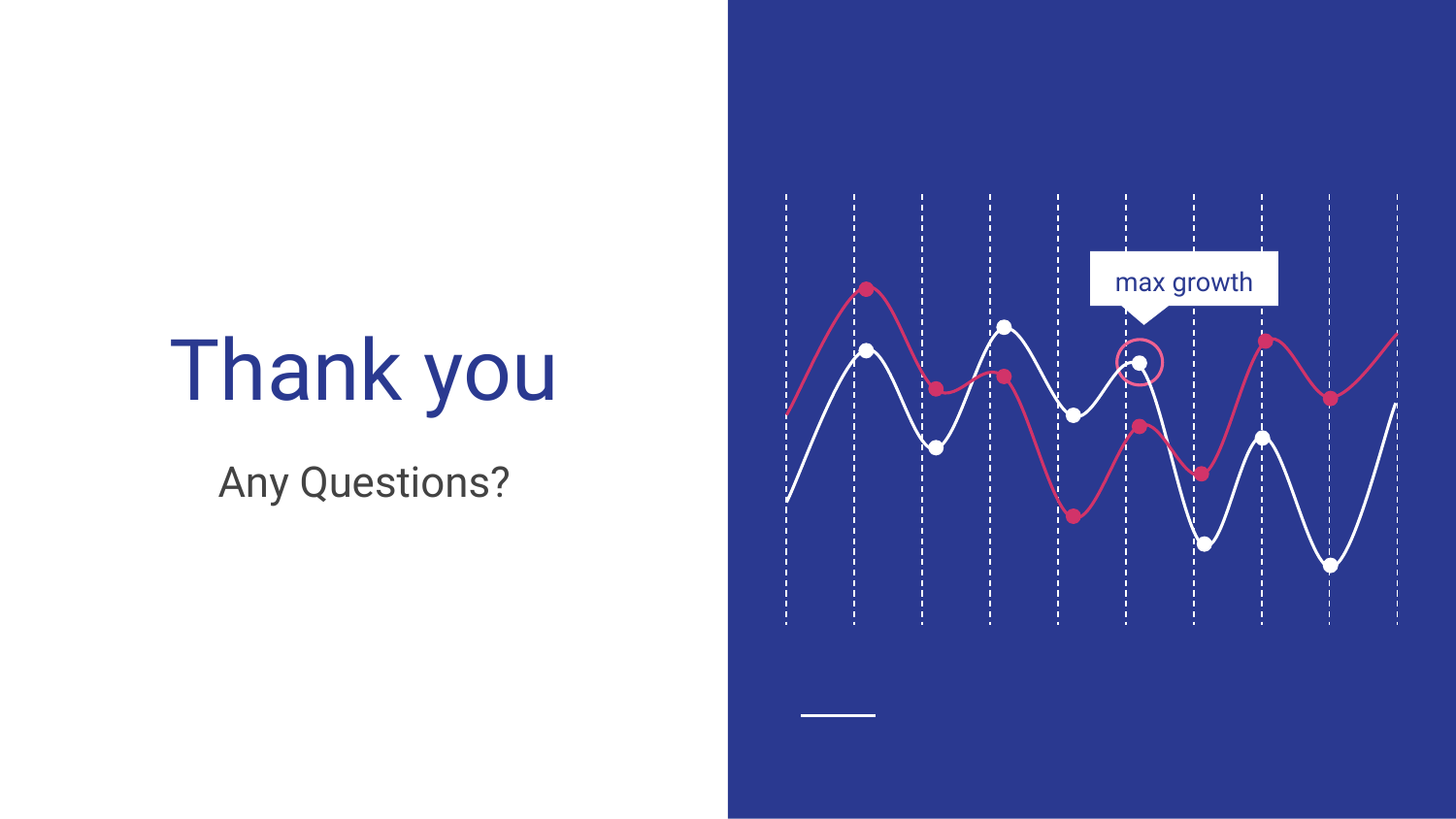

# Thank you

max growth

Any Questions?